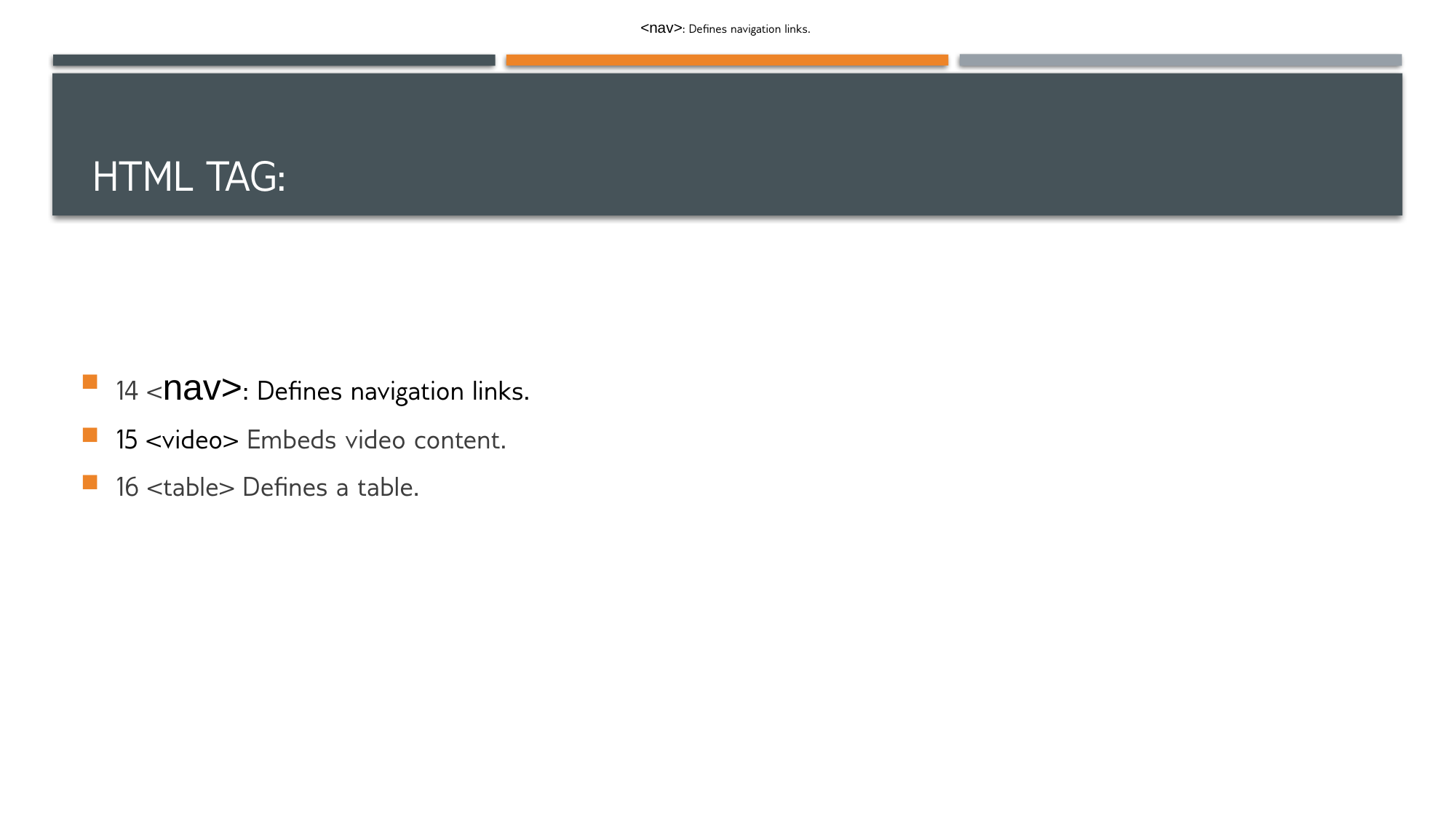

<nav>: Defines navigation links.
# HTML TAG:
14 <nav>: Defines navigation links.
15 <video> Embeds video content.
16 <table> Defines a table.